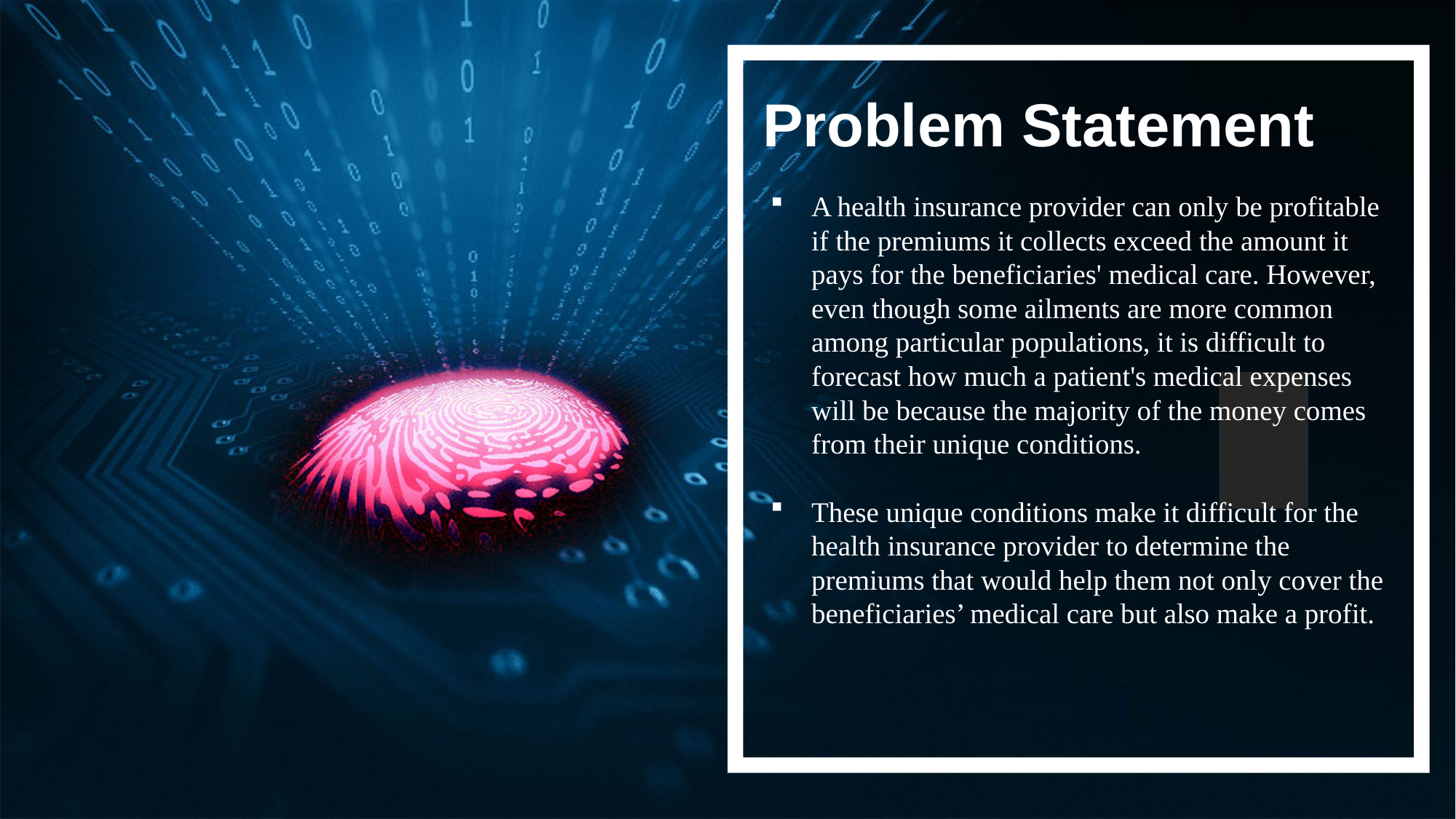

Problem Statement
A health insurance provider can only be profitable if the premiums it collects exceed the amount it pays for the beneficiaries' medical care. However, even though some ailments are more common among particular populations, it is difficult to forecast how much a patient's medical expenses will be because the majority of the money comes from their unique conditions.

These unique conditions make it difficult for the health insurance provider to determine the premiums that would help them not only cover the beneficiaries’ medical care but also make a profit.